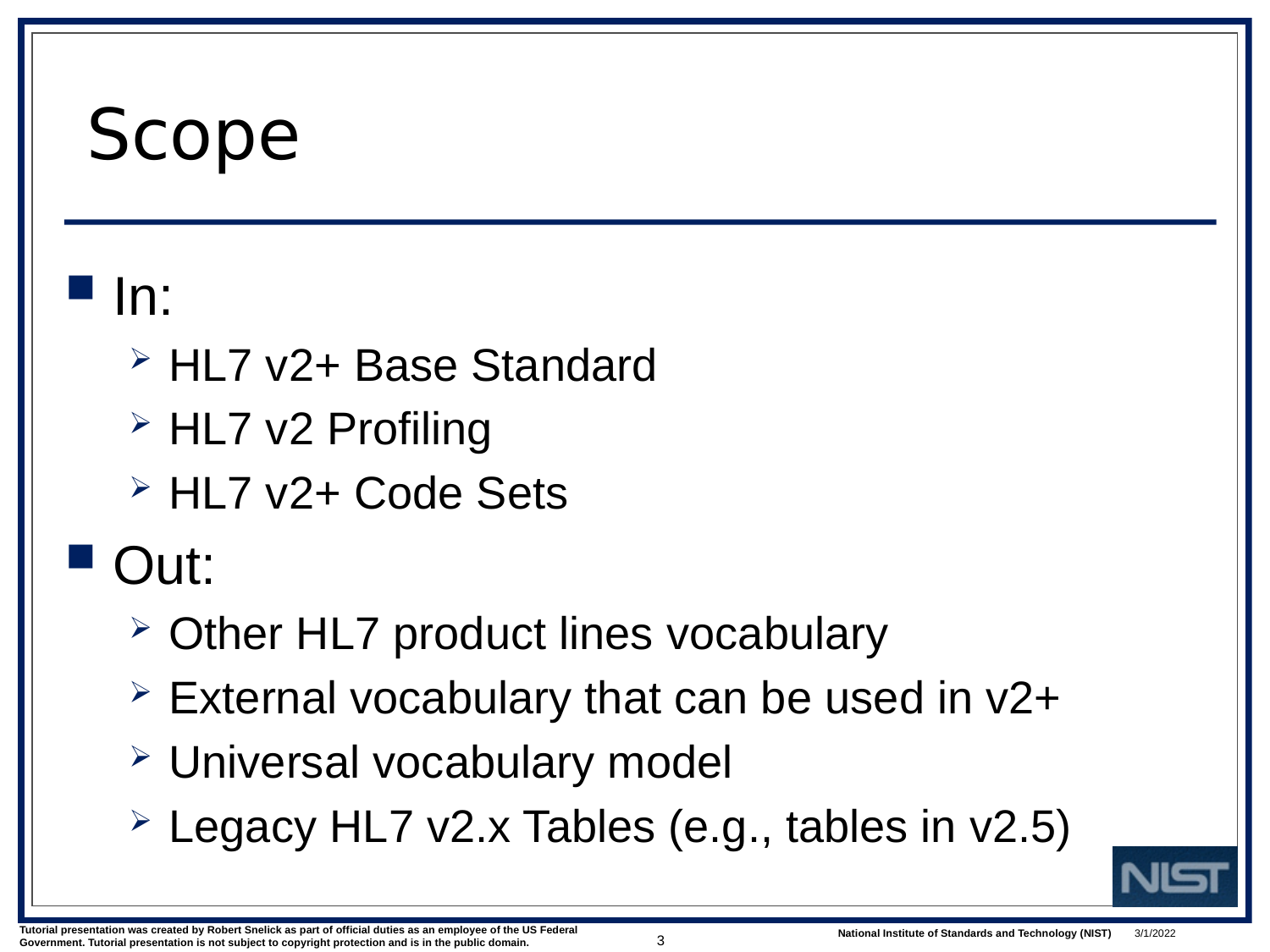

# Scope
In:
HL7 v2+ Base Standard
HL7 v2 Profiling
HL7 v2+ Code Sets
Out:
Other HL7 product lines vocabulary
External vocabulary that can be used in v2+
Universal vocabulary model
Legacy HL7 v2.x Tables (e.g., tables in v2.5)

3
3/1/2022